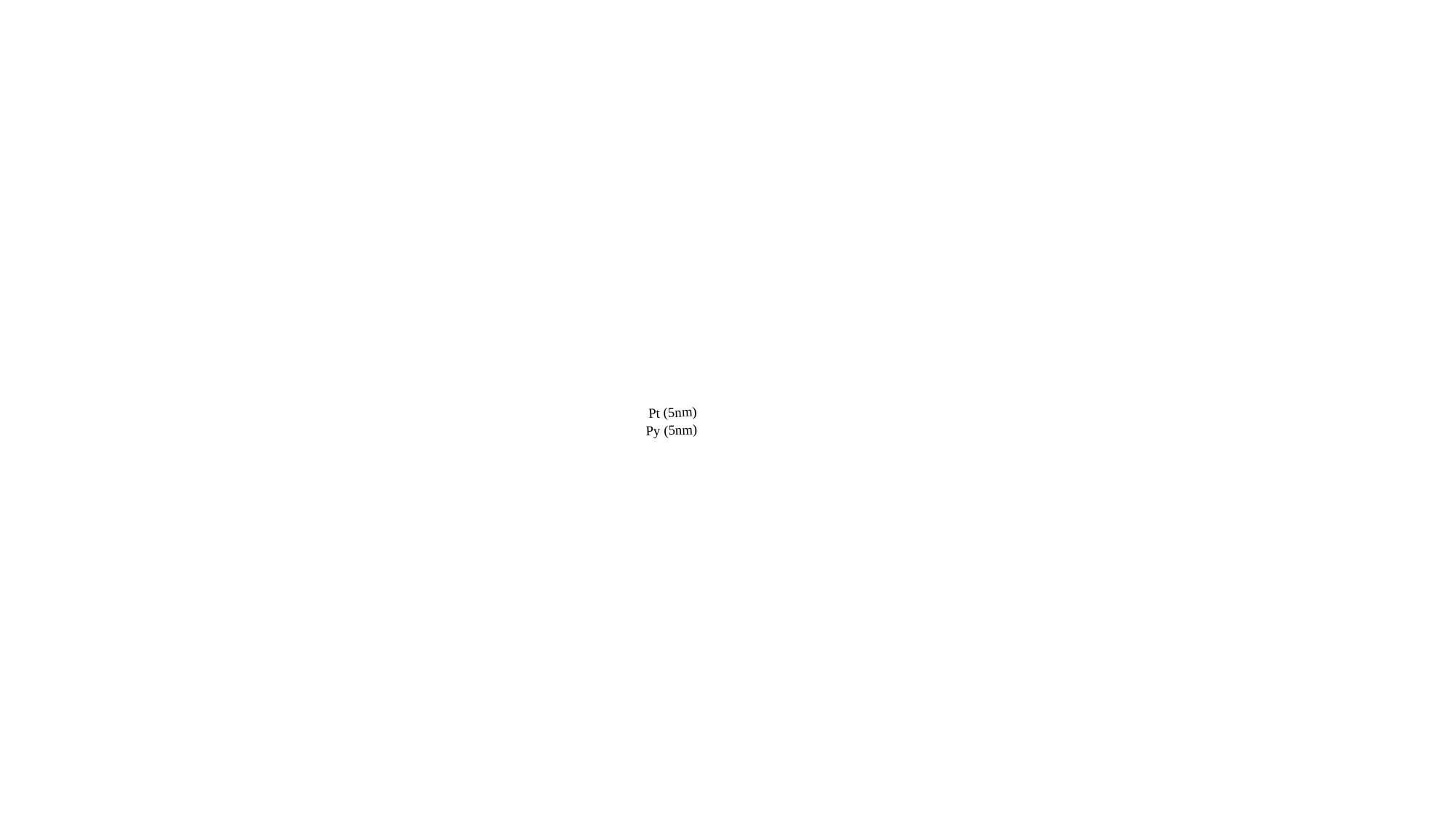

←  400nm →

LAFO thin film (x nm)
Au contact

Au contact

←  400nm →

Pt (5nm)
Py (5nm)
Pt (5nm)
Py (5nm)